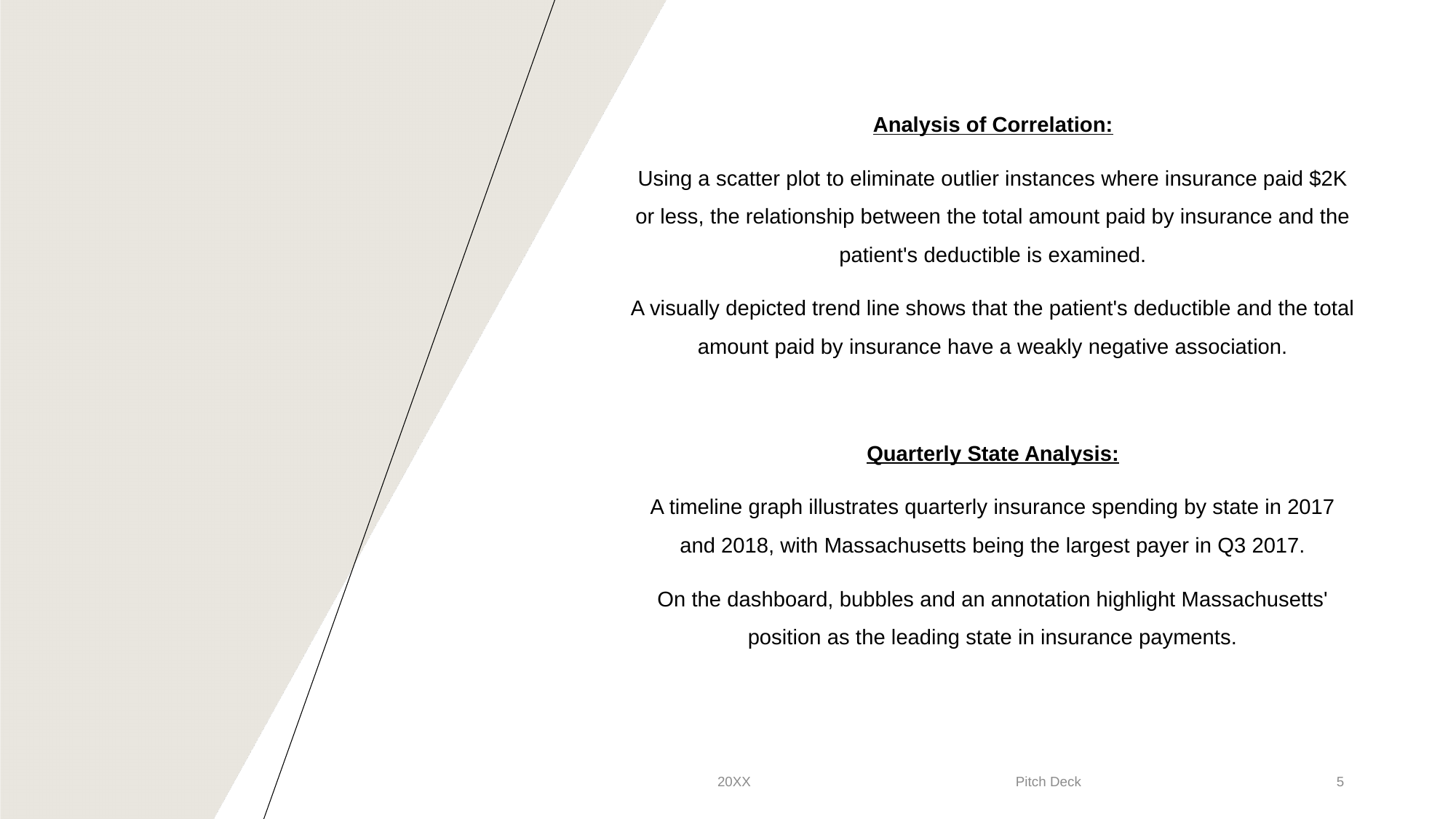

Analysis of Correlation:
Using a scatter plot to eliminate outlier instances where insurance paid $2K or less, the relationship between the total amount paid by insurance and the patient's deductible is examined.
A visually depicted trend line shows that the patient's deductible and the total amount paid by insurance have a weakly negative association.

Quarterly State Analysis:
A timeline graph illustrates quarterly insurance spending by state in 2017 and 2018, with Massachusetts being the largest payer in Q3 2017.
On the dashboard, bubbles and an annotation highlight Massachusetts' position as the leading state in insurance payments.
20XX
Pitch Deck
5